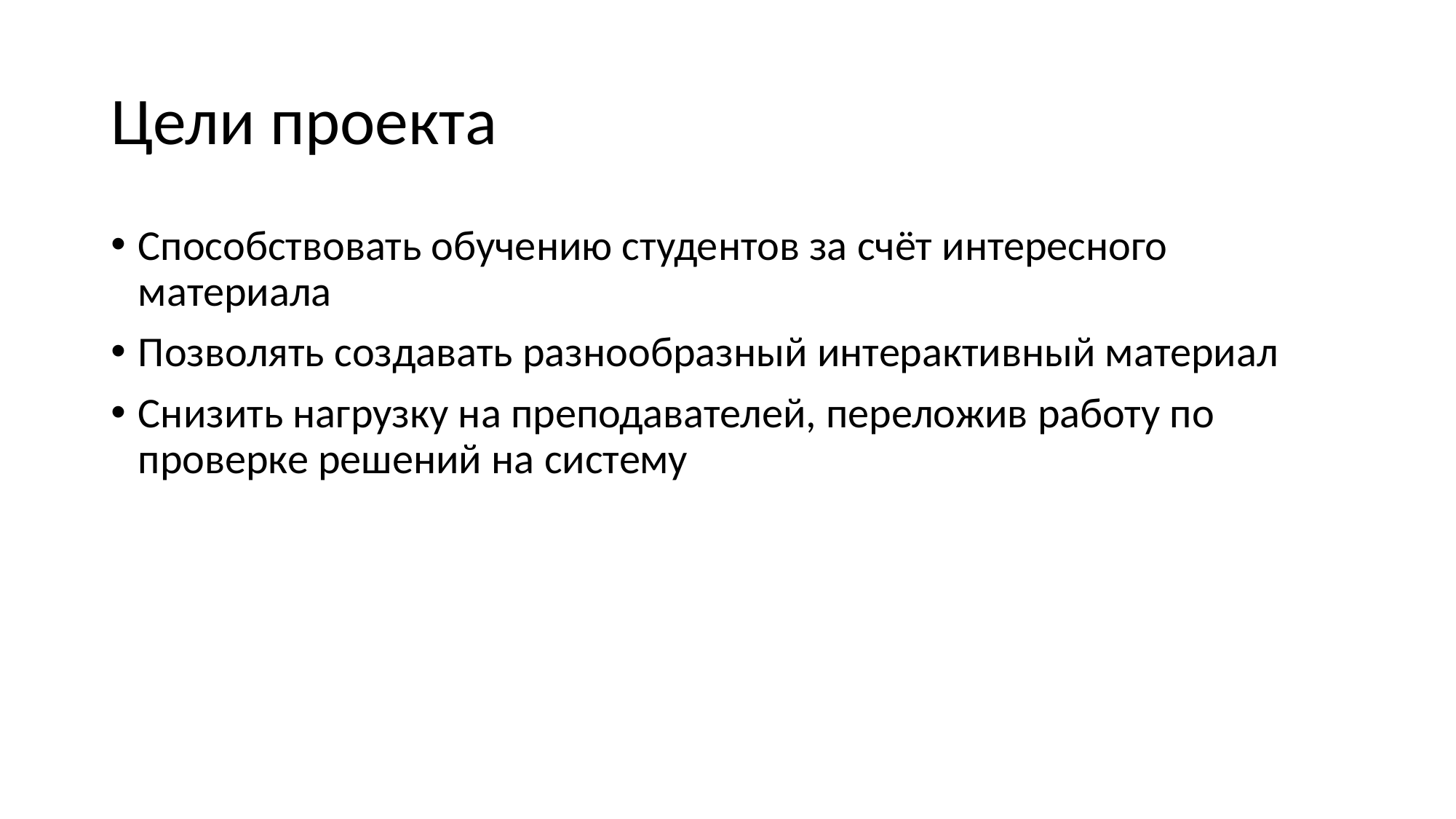

# Цели проекта
Способствовать обучению студентов за счёт интересного материала
Позволять создавать разнообразный интерактивный материал
Снизить нагрузку на преподавателей, переложив работу по проверке решений на систему